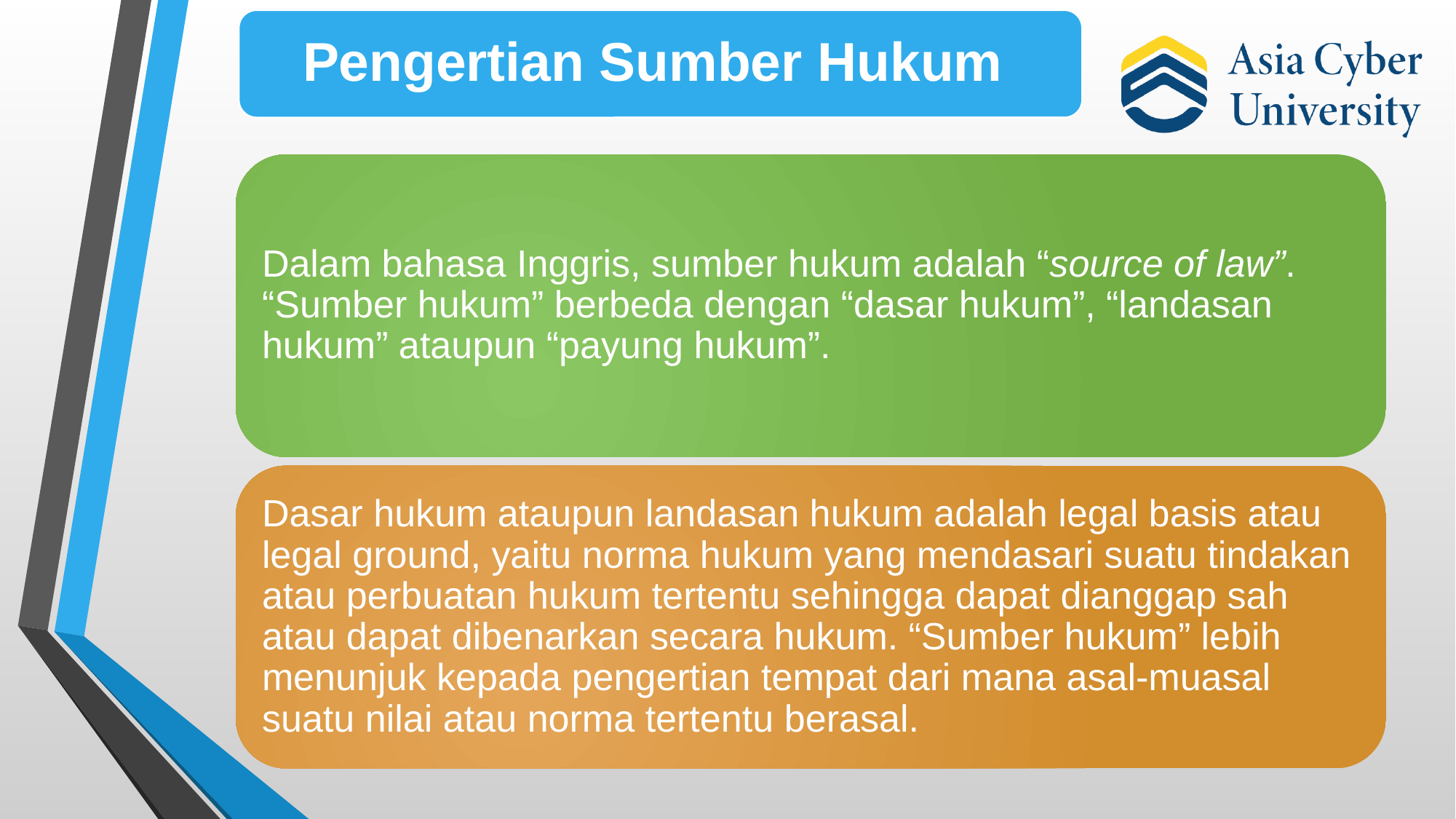

Pengertian Sumber Hukum
Dalam bahasa Inggris, sumber hukum adalah “source of law”. “Sumber hukum” berbeda dengan “dasar hukum”, “landasan hukum” ataupun “payung hukum”.
Dasar hukum ataupun landasan hukum adalah legal basis atau legal ground, yaitu norma hukum yang mendasari suatu tindakan atau perbuatan hukum tertentu sehingga dapat dianggap sah atau dapat dibenarkan secara hukum. “Sumber hukum” lebih menunjuk kepada pengertian tempat dari mana asal-muasal suatu nilai atau norma tertentu berasal.